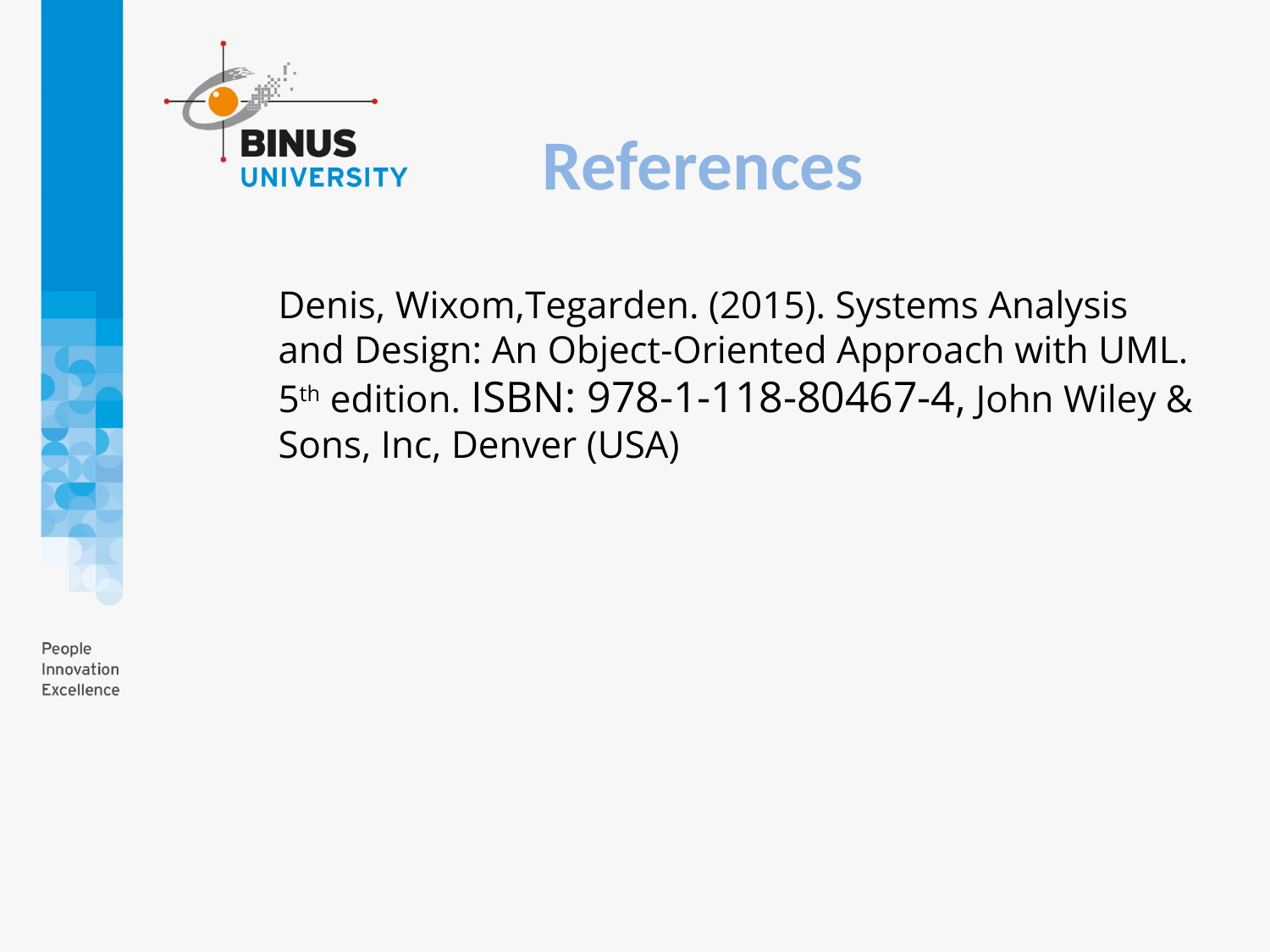

References
Denis, Wixom,Tegarden. (2015). Systems Analysis and Design: An Object-Oriented Approach with UML. 5th edition. ISBN: 978-1-118-80467-4, John Wiley & Sons, Inc, Denver (USA)